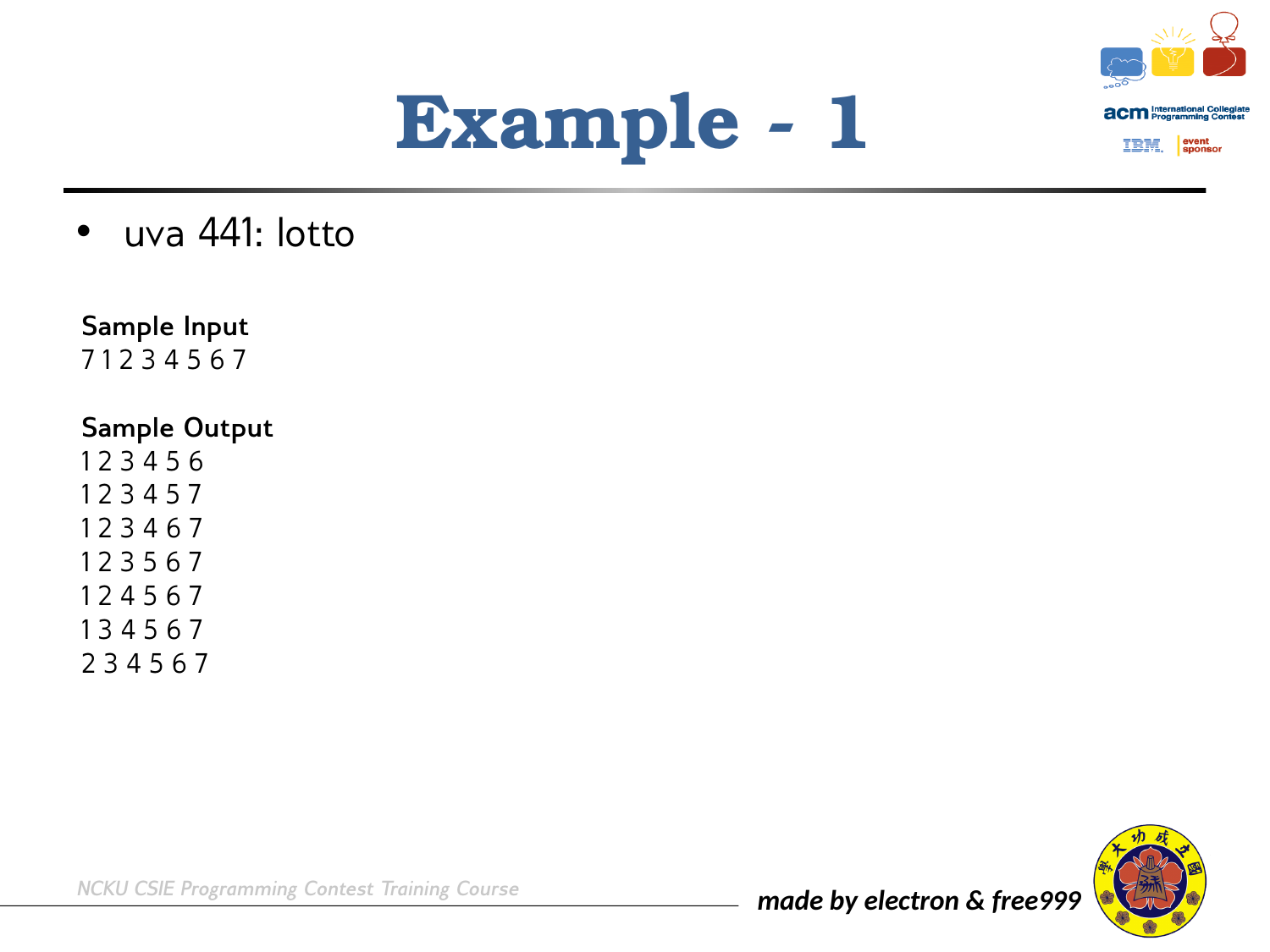

# Example - 1
uva 441: lotto

Sample Input
7 1 2 3 4 5 6 7

Sample Output
1 2 3 4 5 6
1 2 3 4 5 7
1 2 3 4 6 7
1 2 3 5 6 7
1 2 4 5 6 7
1 3 4 5 6 7
2 3 4 5 6 7

NCKU CSIE Programming Contest Training Course